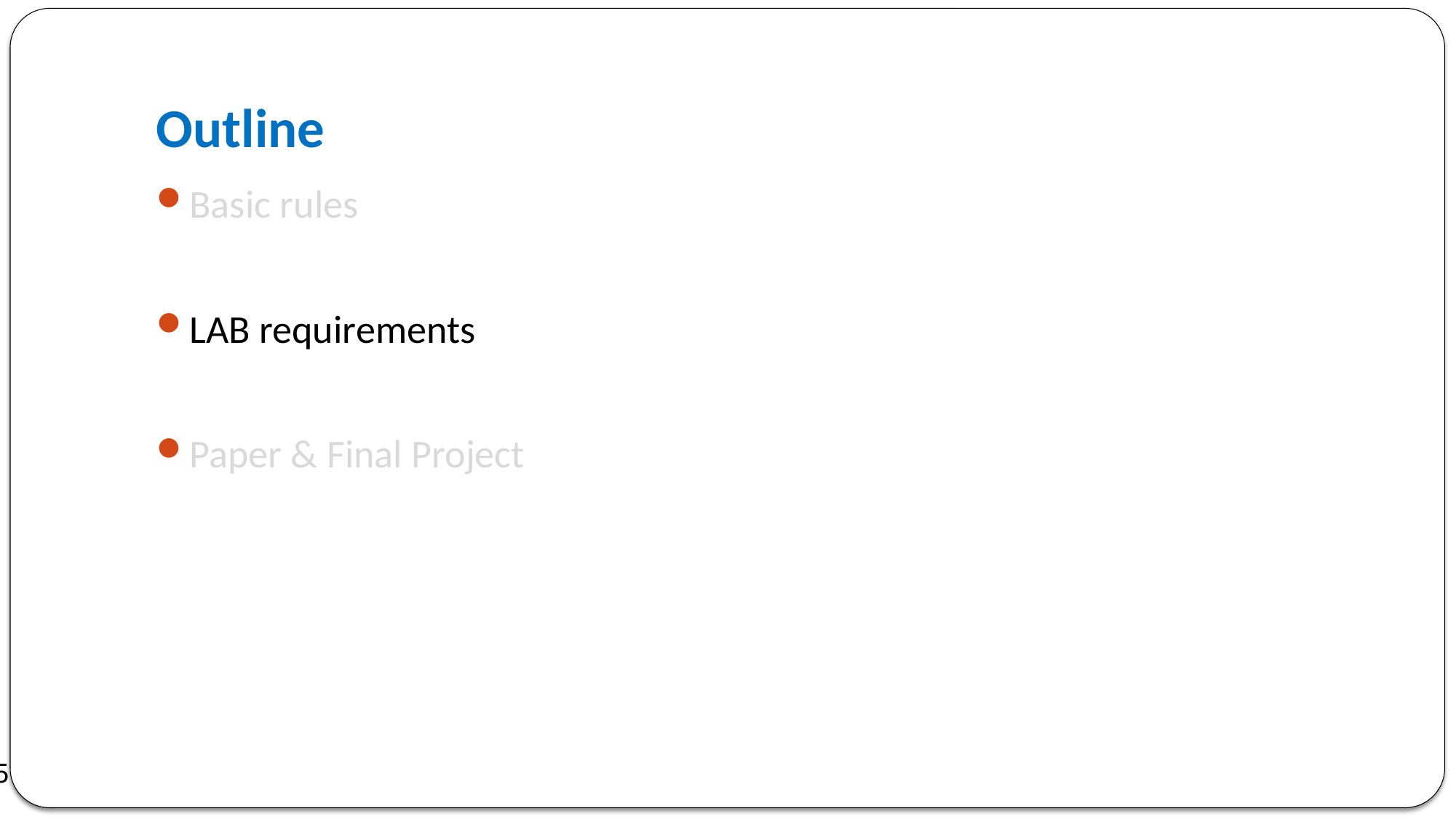

# Outline
Basic rules

LAB requirements

Paper & Final Project